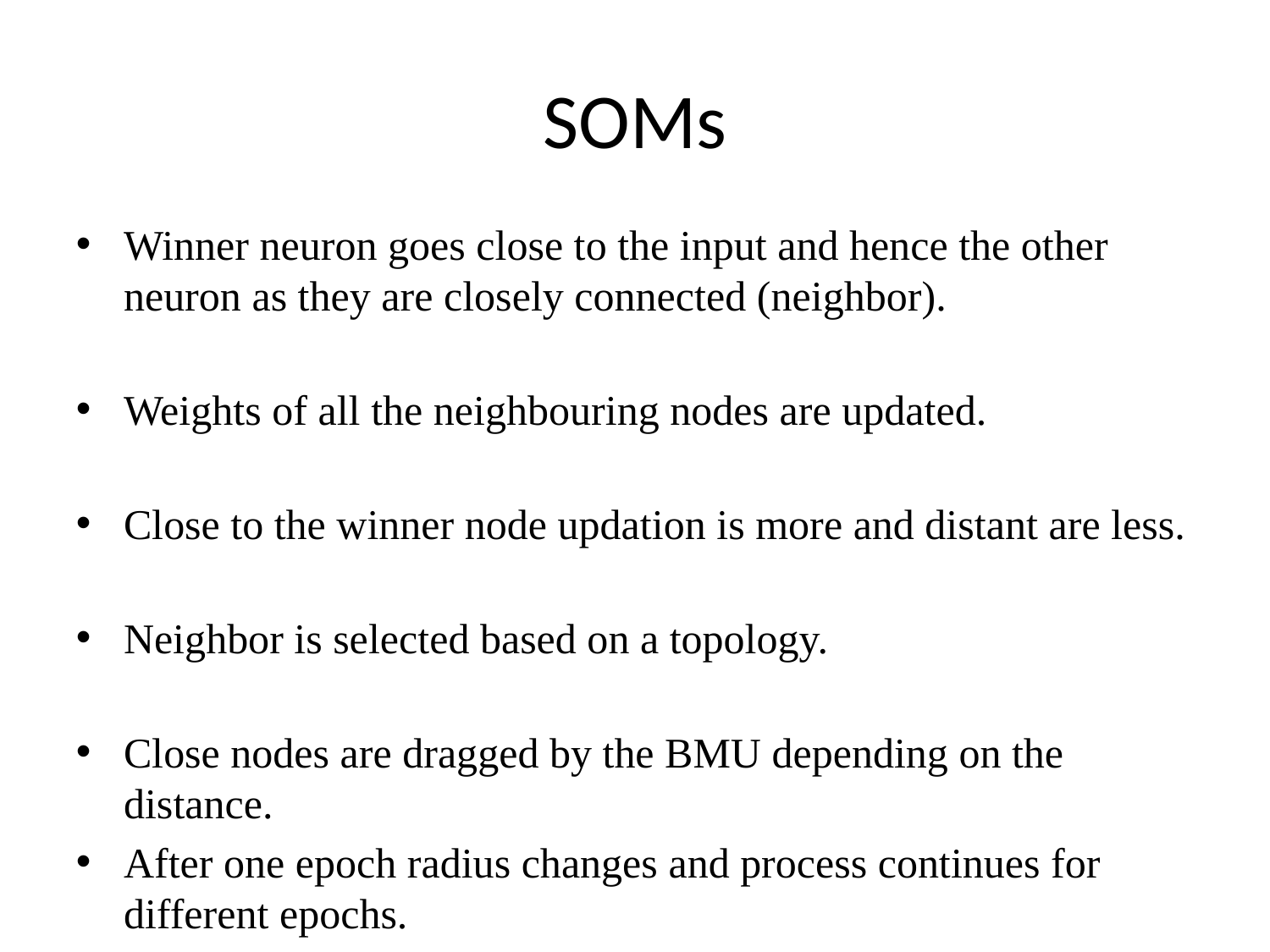

SOMs
Winner neuron goes close to the input and hence the other neuron as they are closely connected (neighbor).

Weights of all the neighbouring nodes are updated.

Close to the winner node updation is more and distant are less.

Neighbor is selected based on a topology.

Close nodes are dragged by the BMU depending on the distance.
After one epoch radius changes and process continues for different epochs.